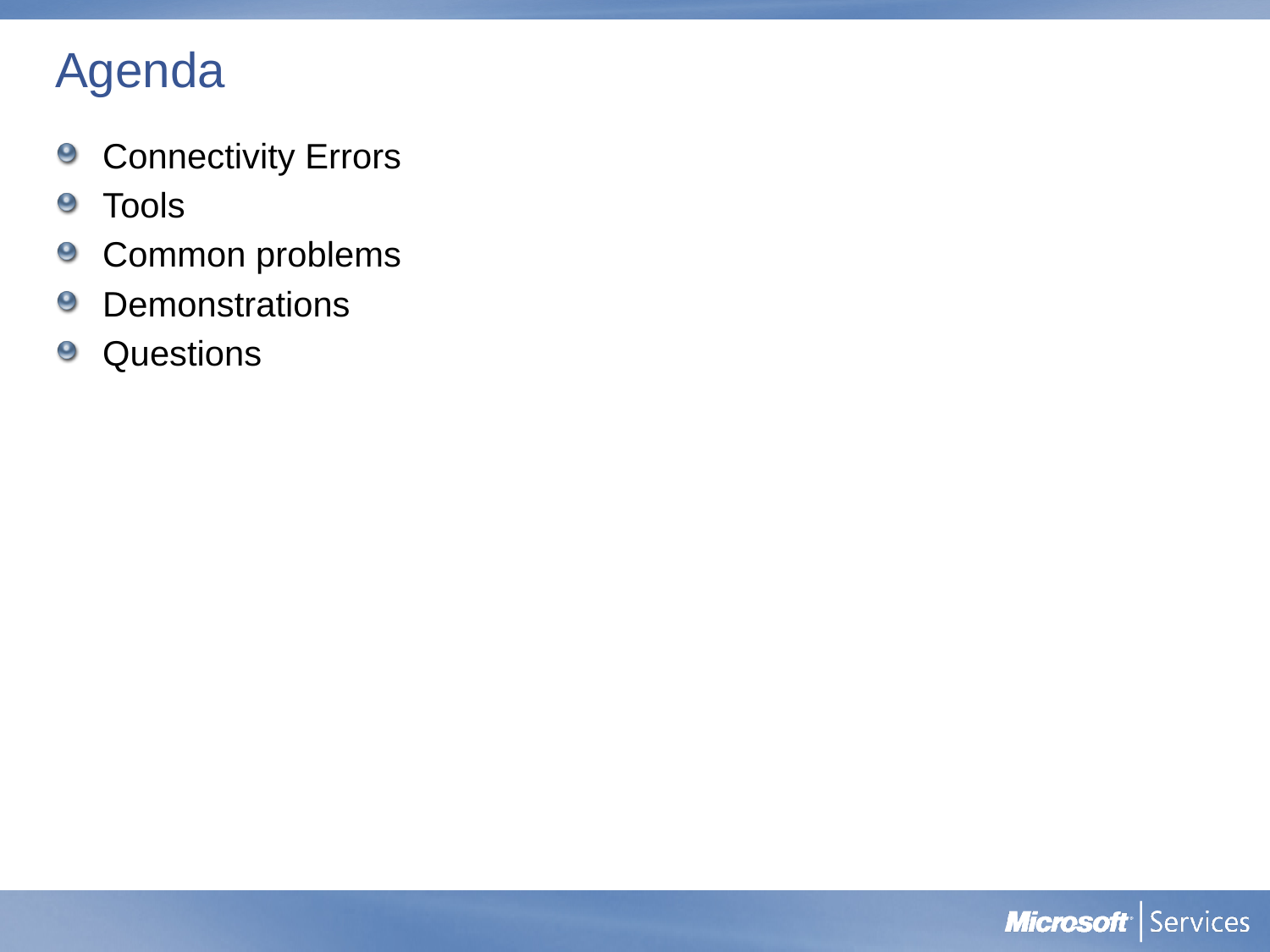

# Agenda
Connectivity Errors
Tools
Common problems
Demonstrations
Questions